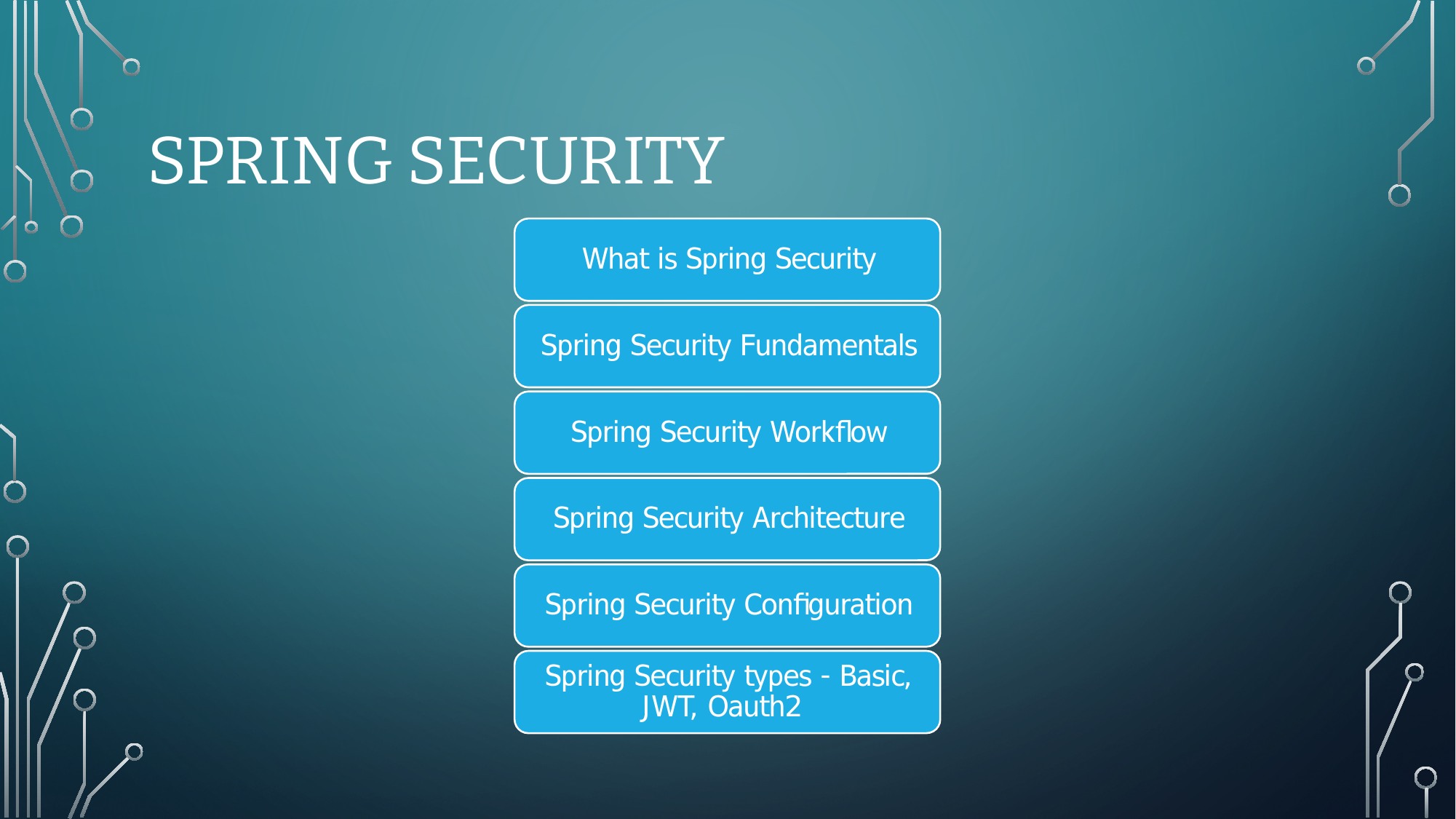

# Spring security
What is Spring Security
Spring Security Fundamentals
Spring Security Workflow
Spring Security Architecture
Spring Security Configuration
Spring Security types - Basic, JWT, Oauth2